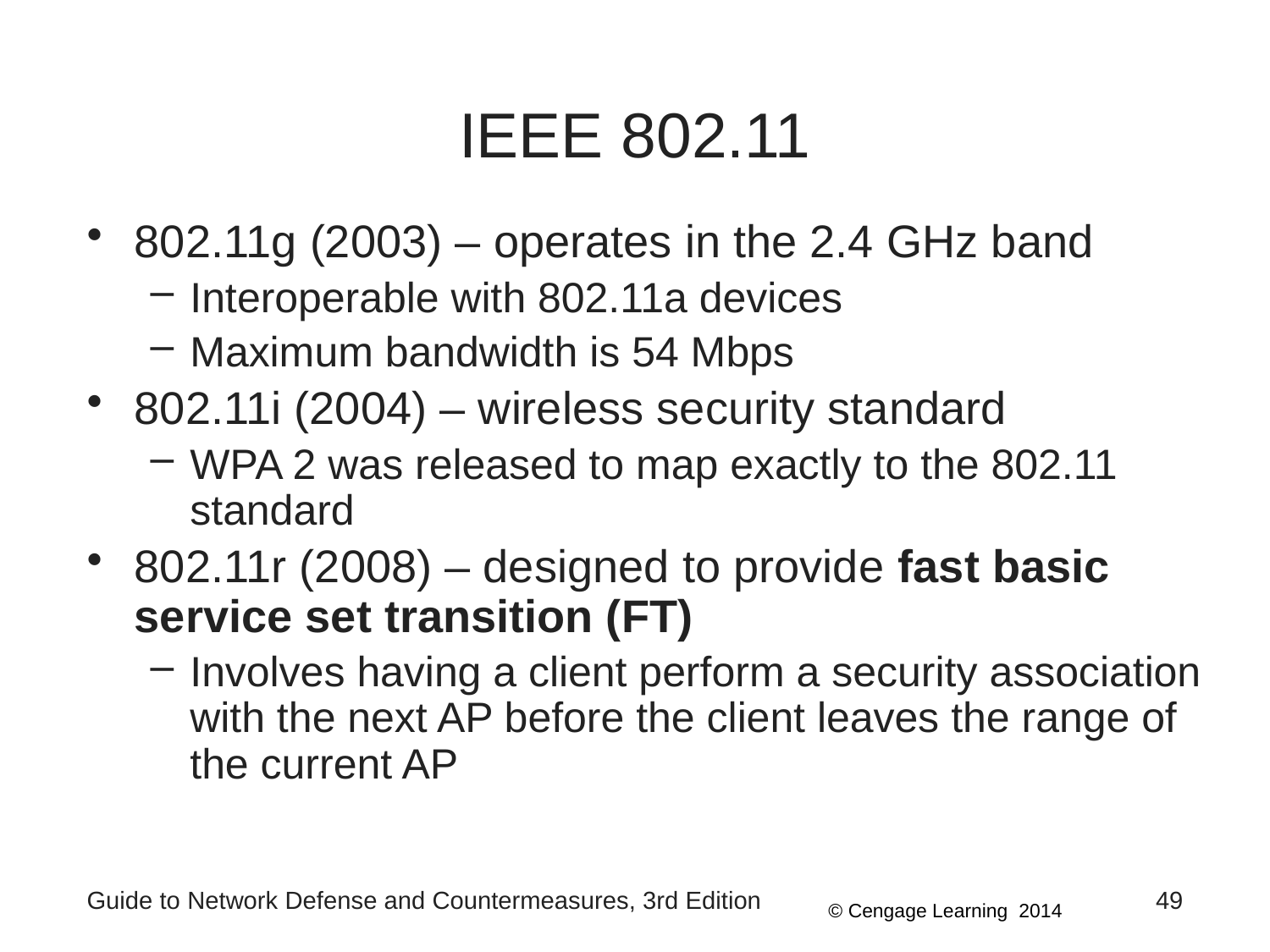

# IEEE 802.11
802.11g (2003) – operates in the 2.4 GHz band
Interoperable with 802.11a devices
Maximum bandwidth is 54 Mbps
802.11i (2004) – wireless security standard
WPA 2 was released to map exactly to the 802.11 standard
802.11r (2008) – designed to provide fast basic service set transition (FT)
Involves having a client perform a security association with the next AP before the client leaves the range of the current AP
Guide to Network Defense and Countermeasures, 3rd Edition
49